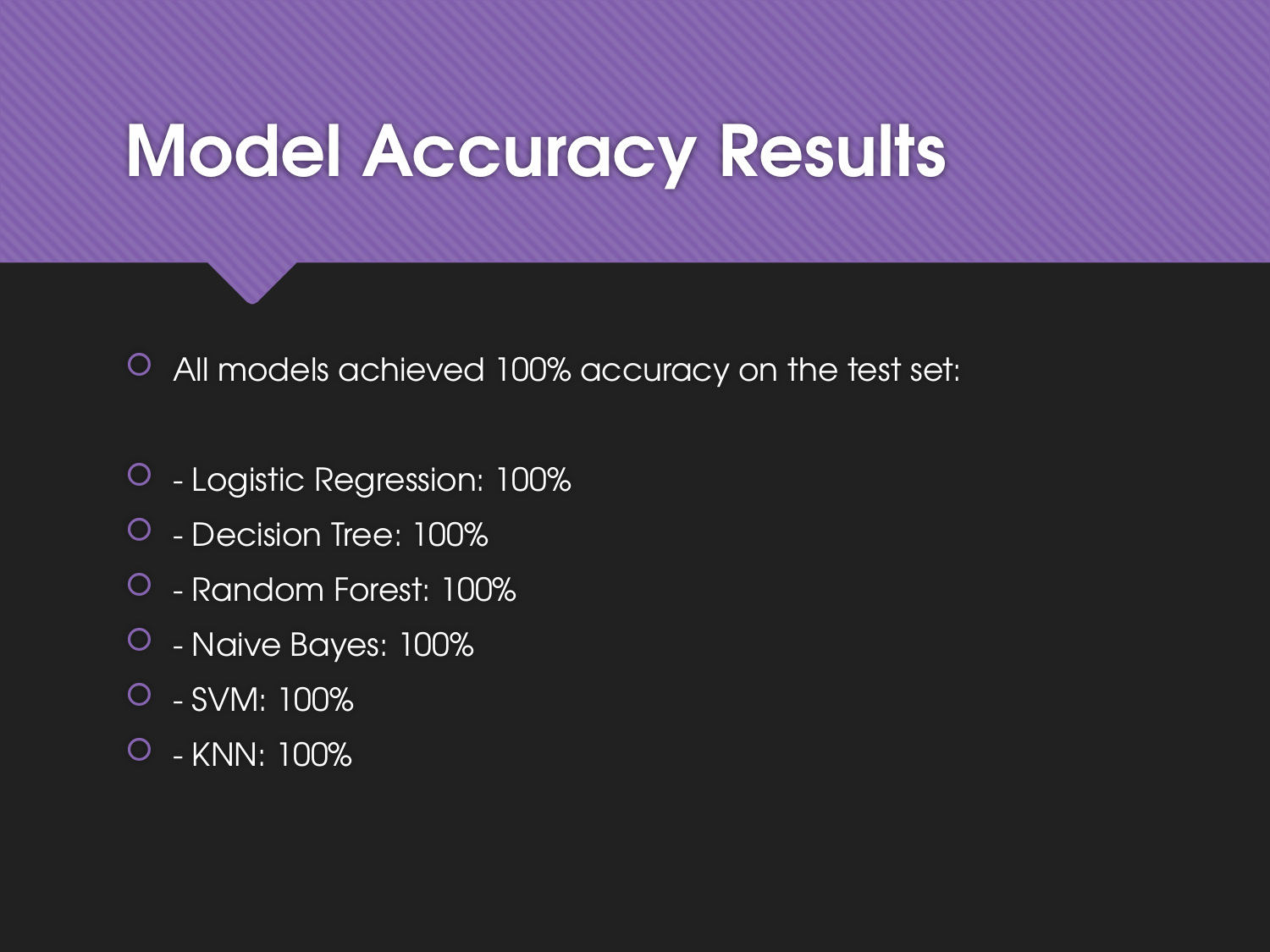

# Model Accuracy Results
All models achieved 100% accuracy on the test set:

- Logistic Regression: 100%
- Decision Tree: 100%
- Random Forest: 100%
- Naive Bayes: 100%
- SVM: 100%
- KNN: 100%